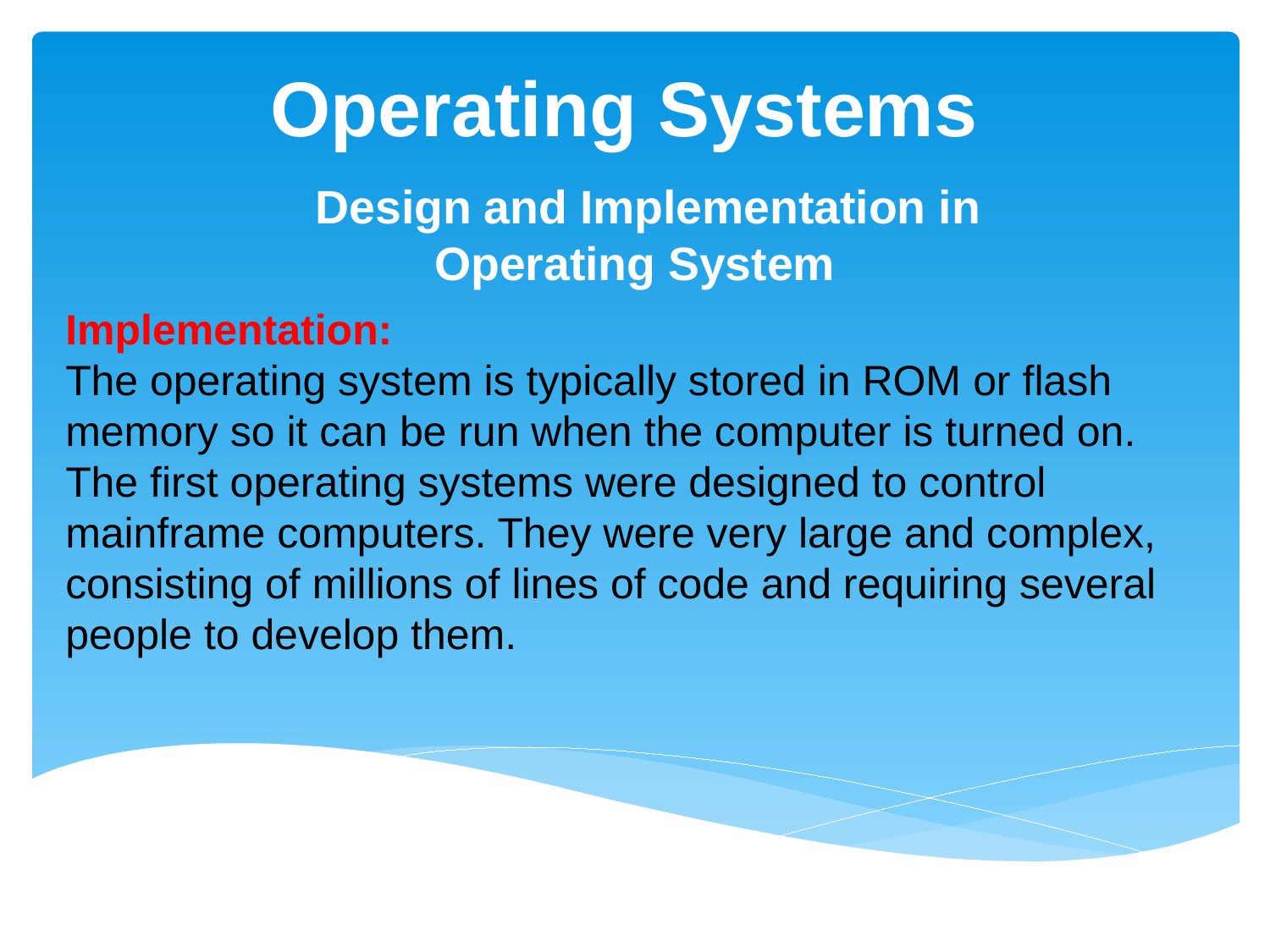

# Operating Systems
  Design and Implementation in Operating System

Implementation:
The operating system is typically stored in ROM or flash memory so it can be run when the computer is turned on. The first operating systems were designed to control mainframe computers. They were very large and complex, consisting of millions of lines of code and requiring several people to develop them.